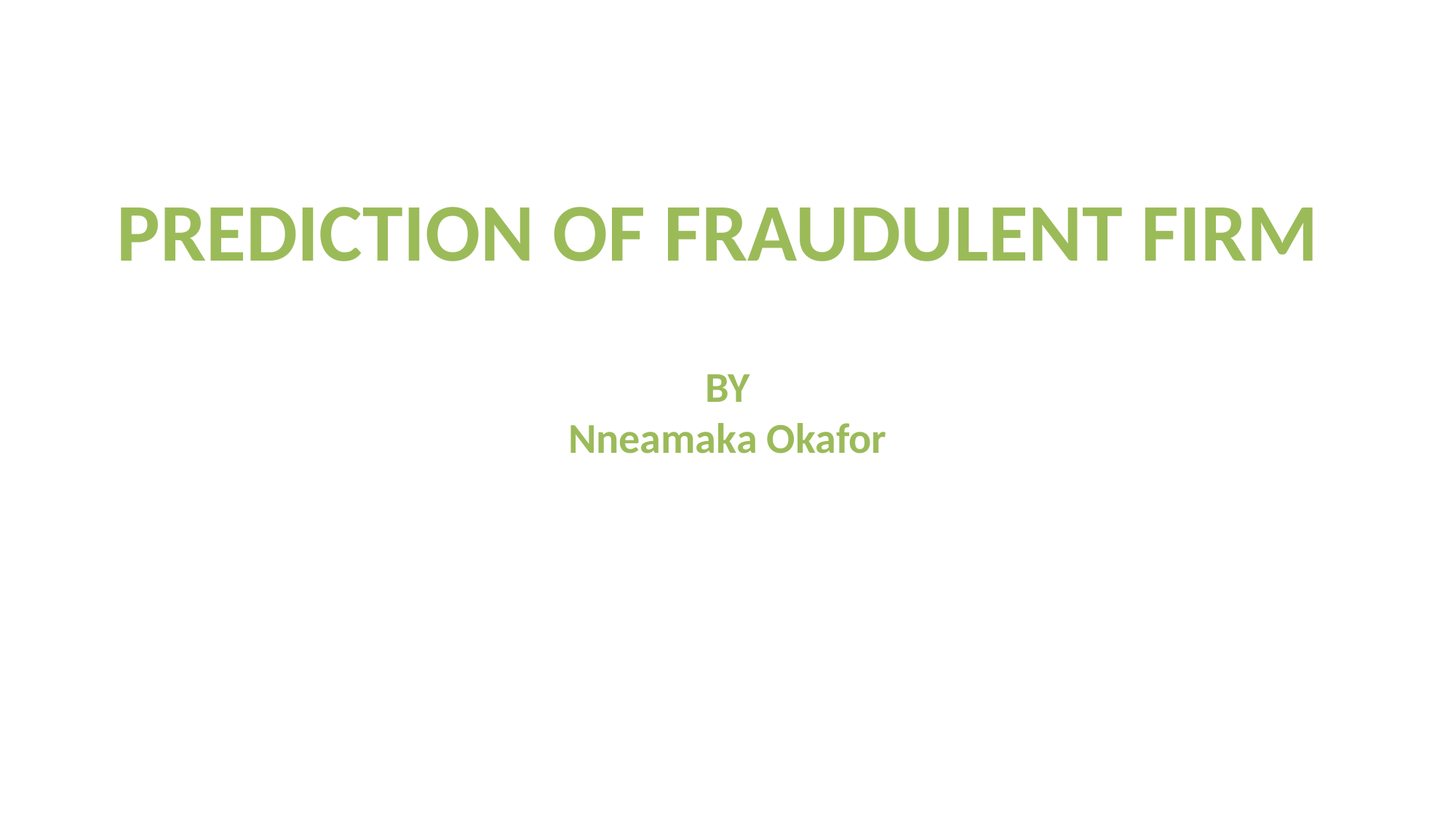

PREDICTION OF FRAUDULENT FIRM
BY
Nneamaka Okafor